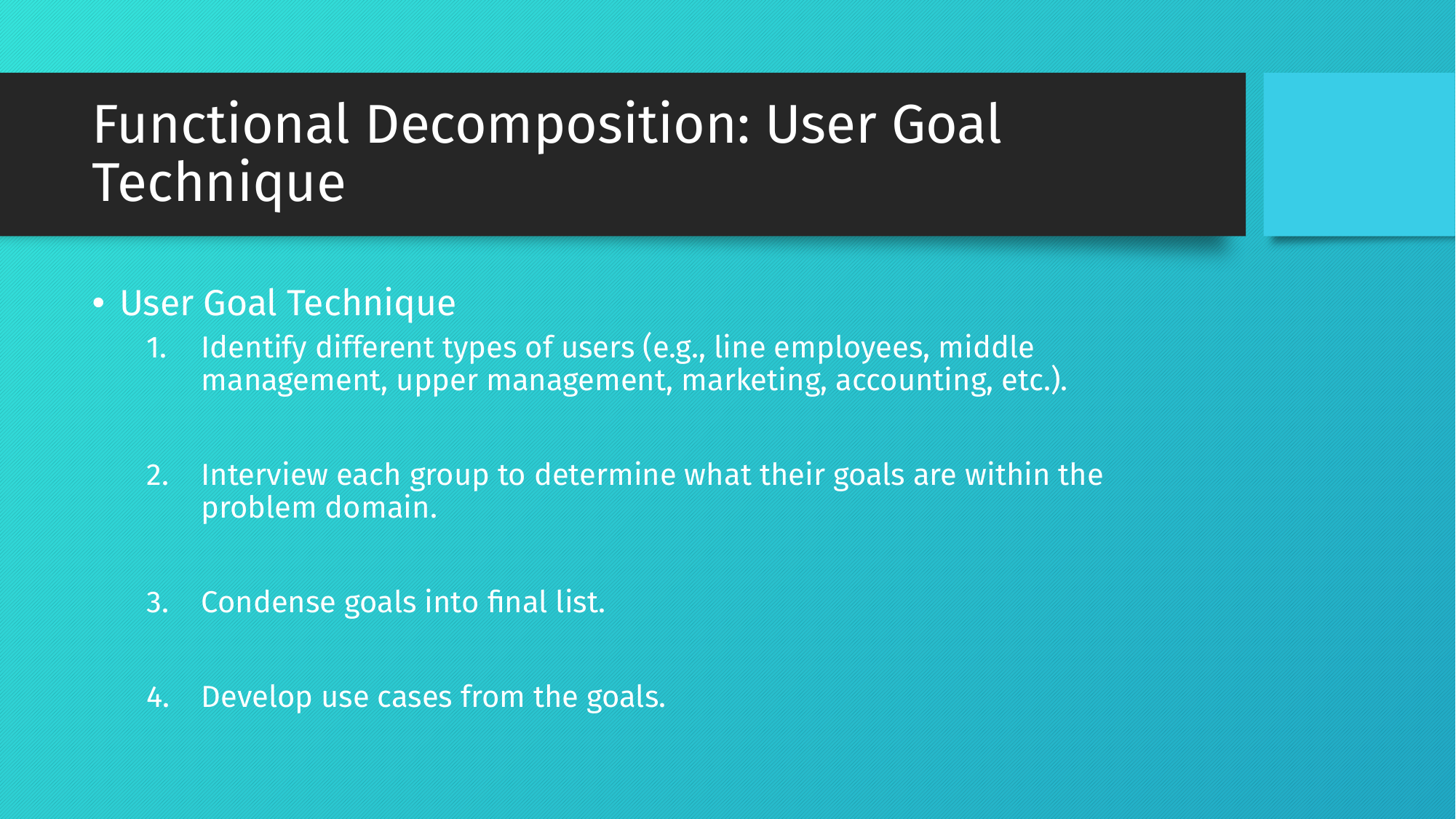

# Functional Decomposition: User Goal Technique
User Goal Technique
Identify different types of users (e.g., line employees, middle management, upper management, marketing, accounting, etc.).

Interview each group to determine what their goals are within the problem domain.

Condense goals into final list.

Develop use cases from the goals.